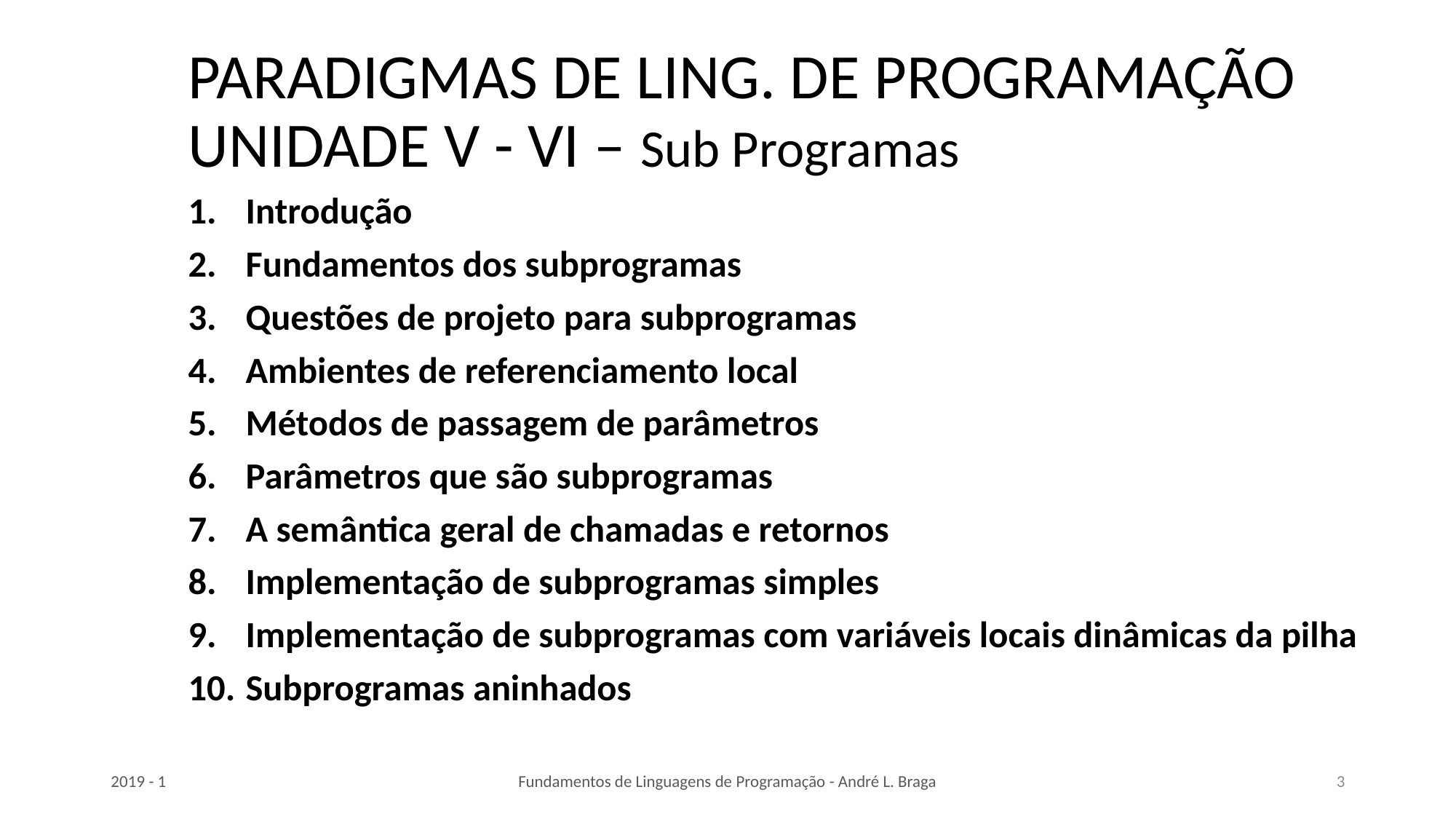

# PARADIGMAS DE LING. DE PROGRAMAÇÃO UNIDADE V - VI – Sub Programas
Introdução
Fundamentos dos subprogramas
Questões de projeto para subprogramas
Ambientes de referenciamento local
Métodos de passagem de parâmetros
Parâmetros que são subprogramas
A semântica geral de chamadas e retornos
Implementação de subprogramas simples
Implementação de subprogramas com variáveis locais dinâmicas da pilha
Subprogramas aninhados
2019 - 1
Fundamentos de Linguagens de Programação - André L. Braga
3